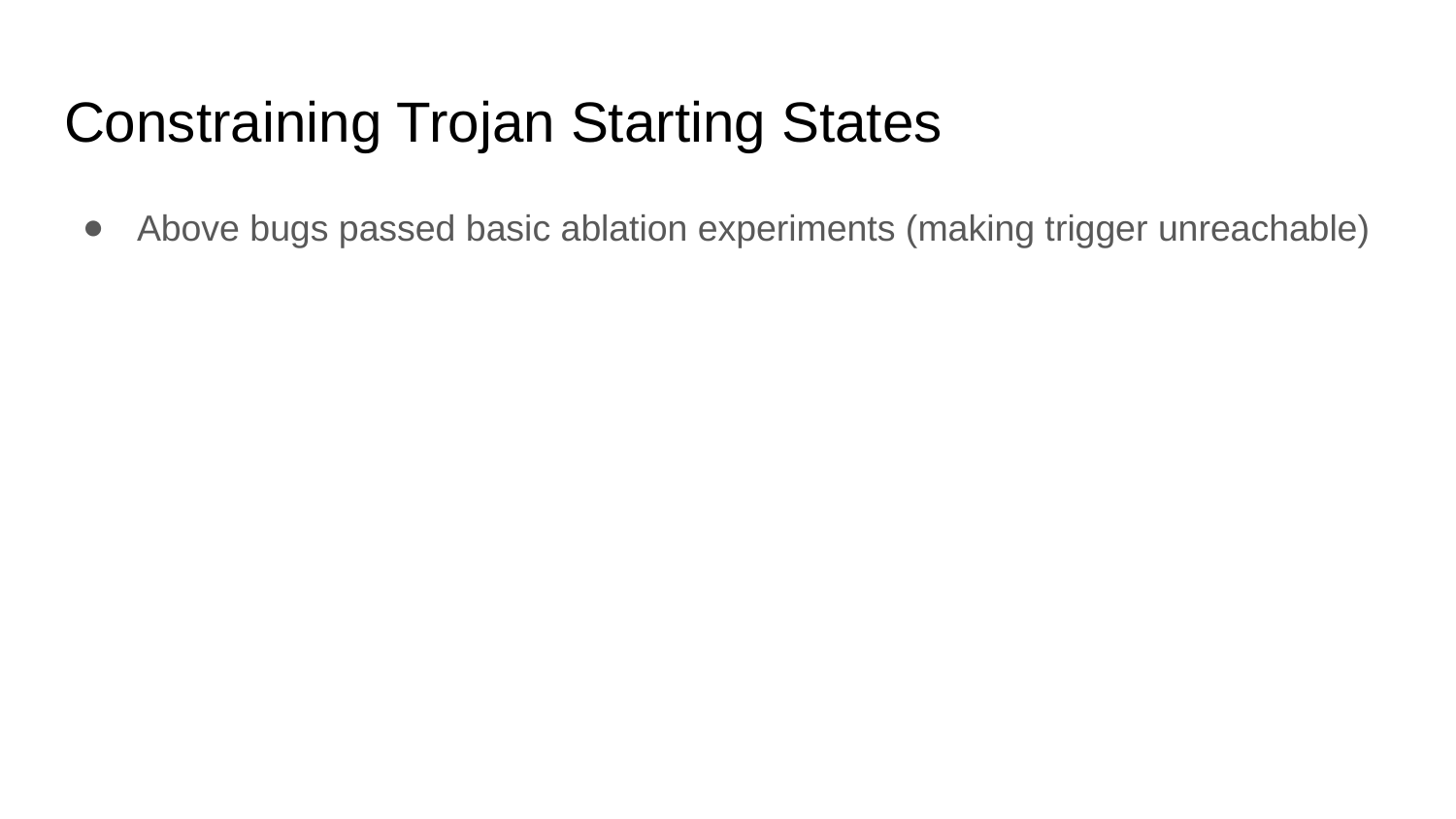

# Constraining Trojan Starting States
Above bugs passed basic ablation experiments (making trigger unreachable)